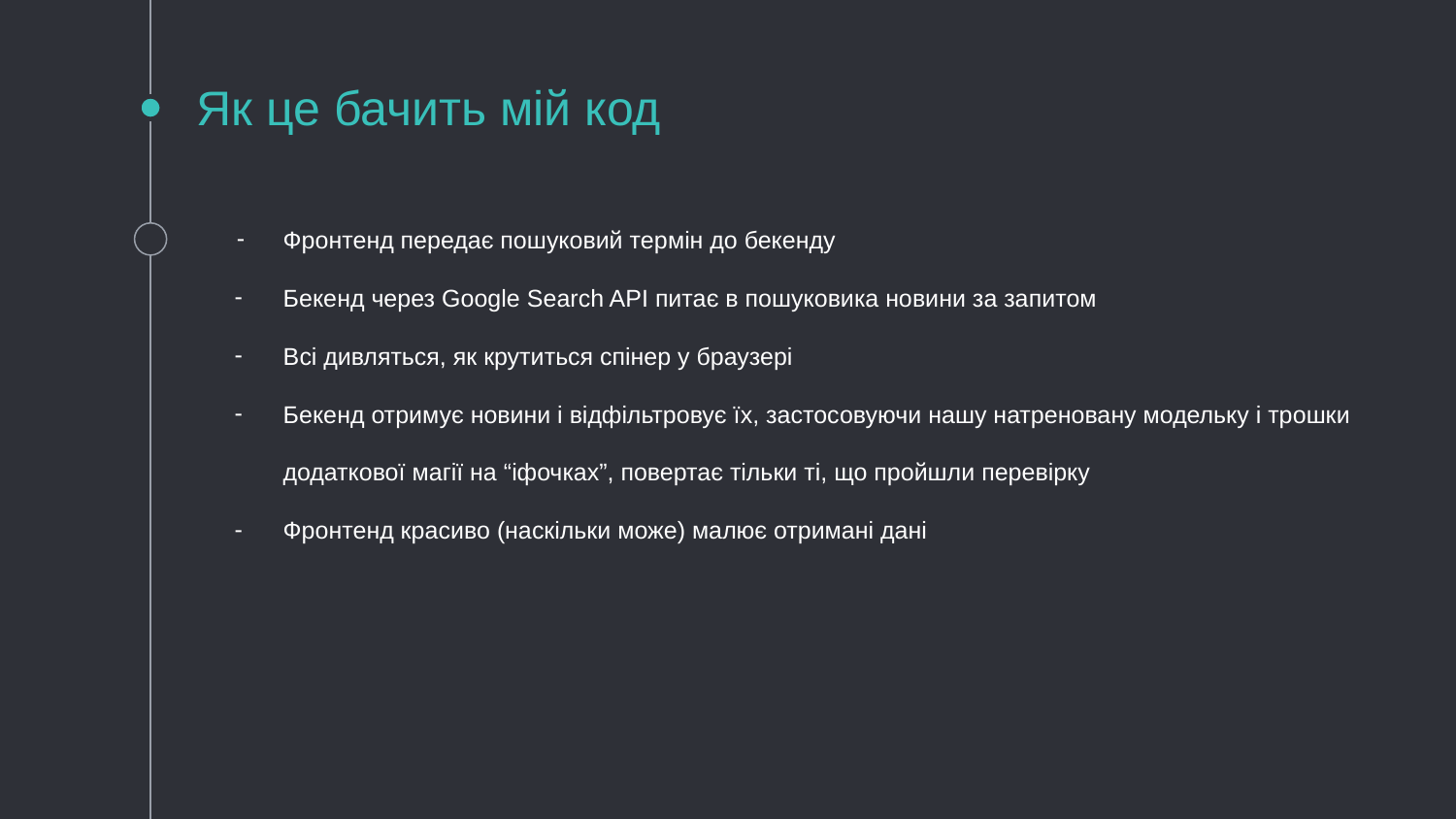

# Як це бачить мій код
Фронтенд передає пошуковий термін до бекенду
Бекенд через Google Search API питає в пошуковика новини за запитом
Всі дивляться, як крутиться спінер у браузері
Бекенд отримує новини і відфільтровує їх, застосовуючи нашу натреновану модельку і трошки додаткової магії на “іфочках”, повертає тільки ті, що пройшли перевірку
Фронтенд красиво (наскільки може) малює отримані дані